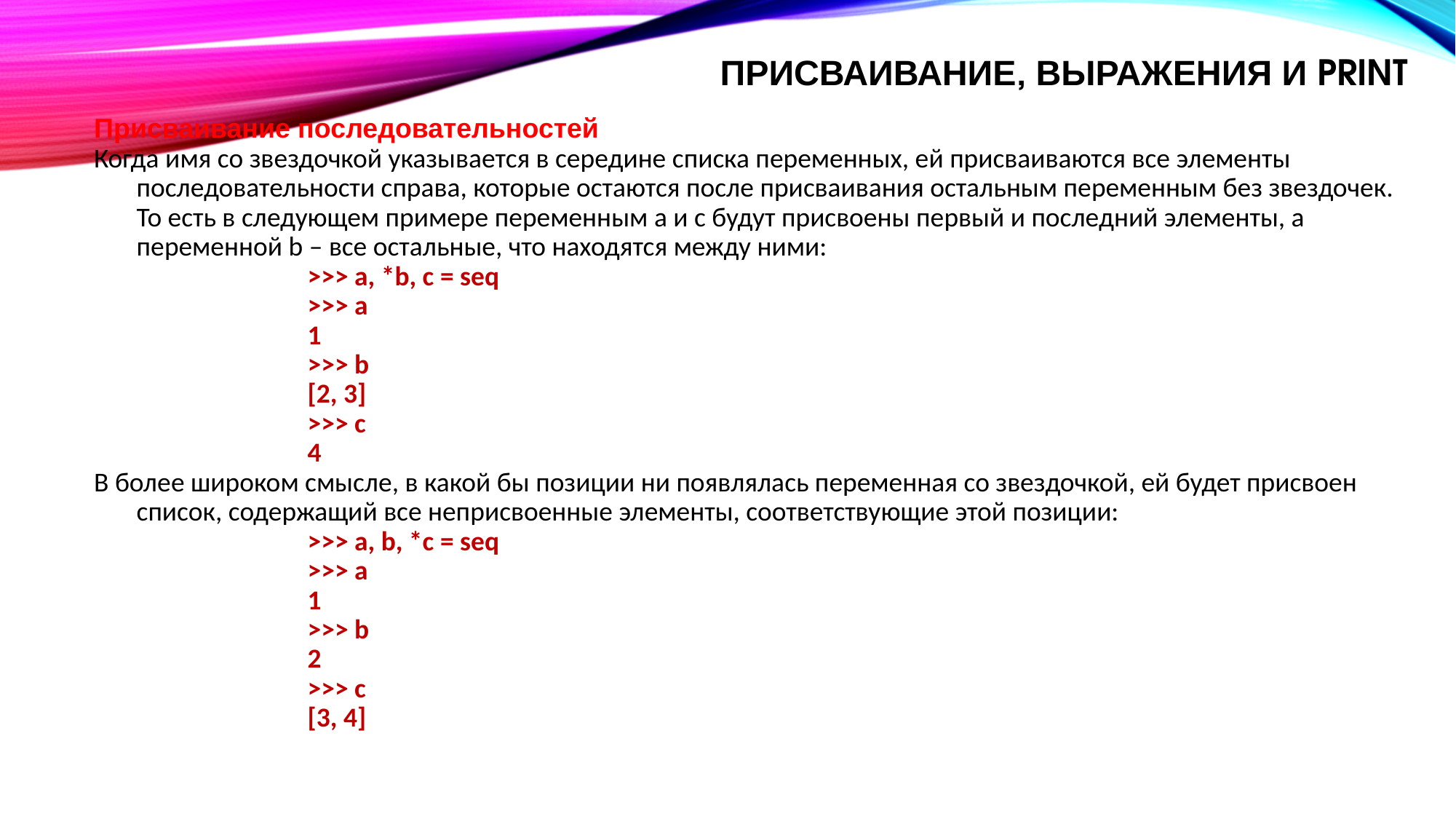

# Присваивание, выражения и print
Присваивание последовательностей
Когда имя со звездочкой указывается в середине списка переменных, ей присваиваются все элементы последовательности справа, которые остаются после присваивания остальным переменным без звездочек. То есть в следующем примере переменным a и c будут присвоены первый и последний элементы, а переменной b – все остальные, что находятся между ними:
>>> a, *b, c = seq
>>> a
1
>>> b
[2, 3]
>>> c
4
В более широком смысле, в какой бы позиции ни появлялась переменная со звездочкой, ей будет присвоен список, содержащий все неприсвоенные элементы, соответствующие этой позиции:
>>> a, b, *c = seq
>>> a
1
>>> b
2
>>> c
[3, 4]